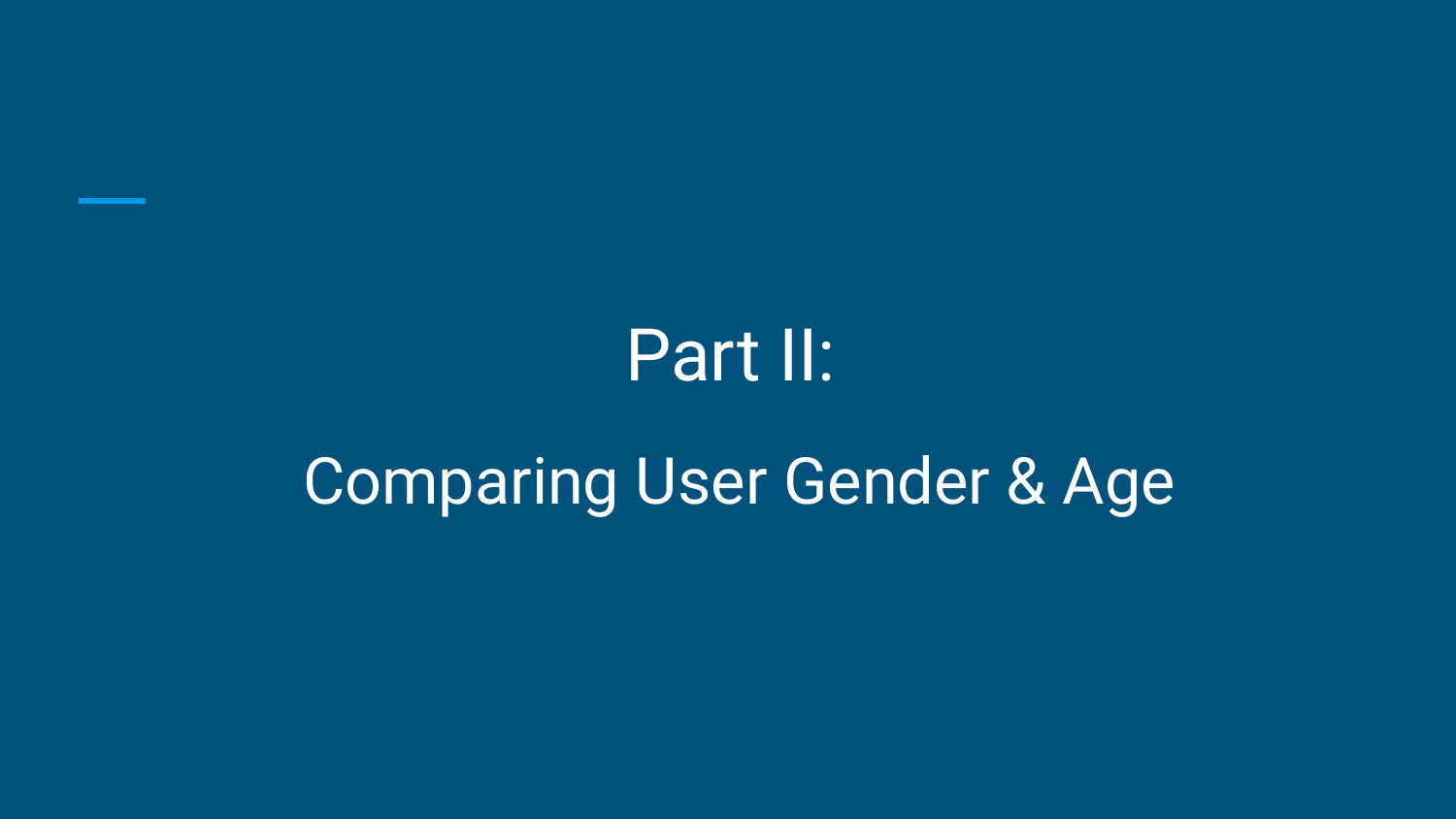

Part II:
Comparing User Gender & Age